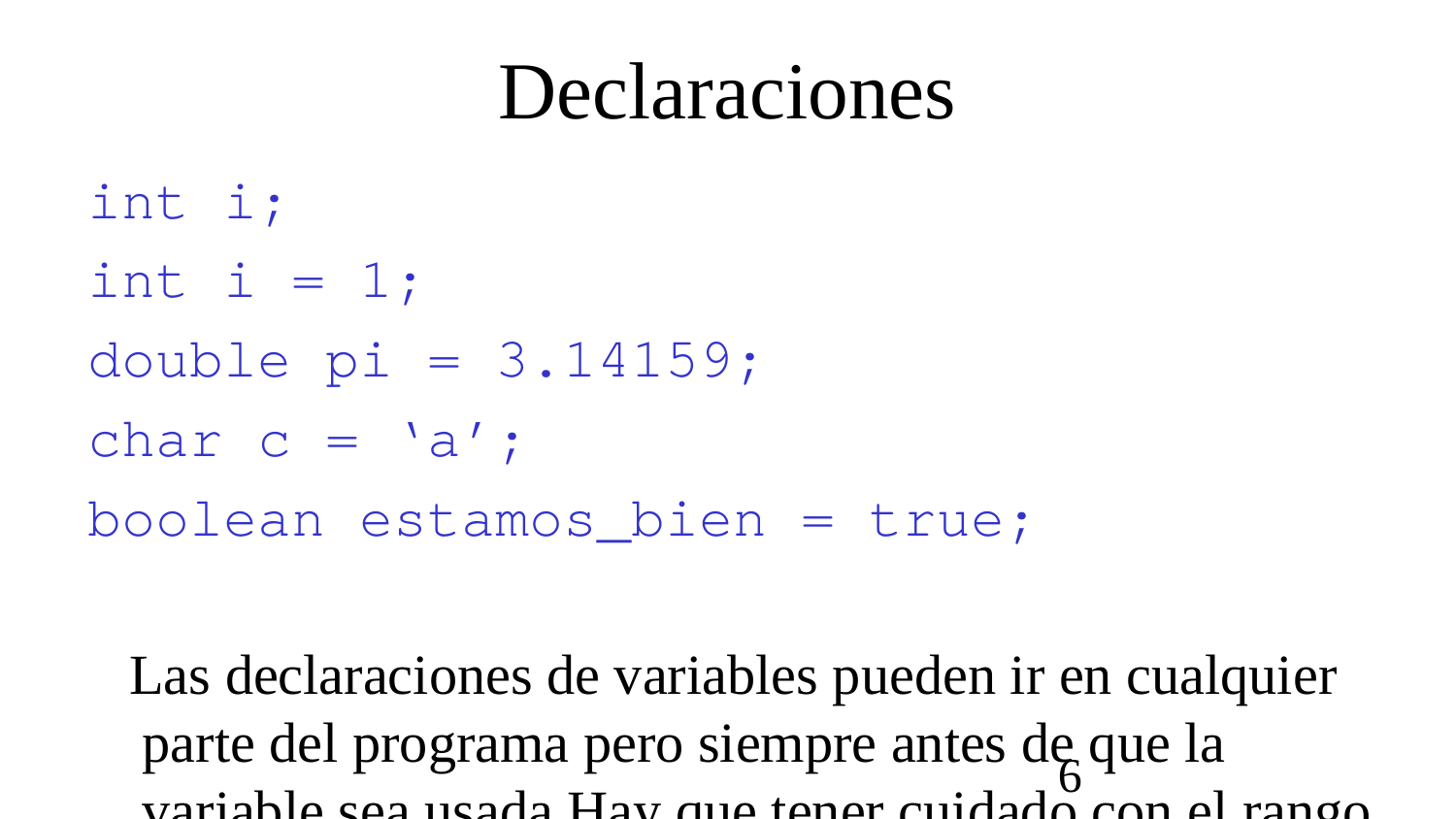

# Declaraciones
int i;
int i = 1;
double pi = 3.14159;
char c = ‘a’;
boolean estamos_bien = true;

   Las declaraciones de variables pueden ir en cualquier parte del programa pero siempre antes de que la variable sea usada.Hay que tener cuidado con el rango de validez (scope) de la declaración
6